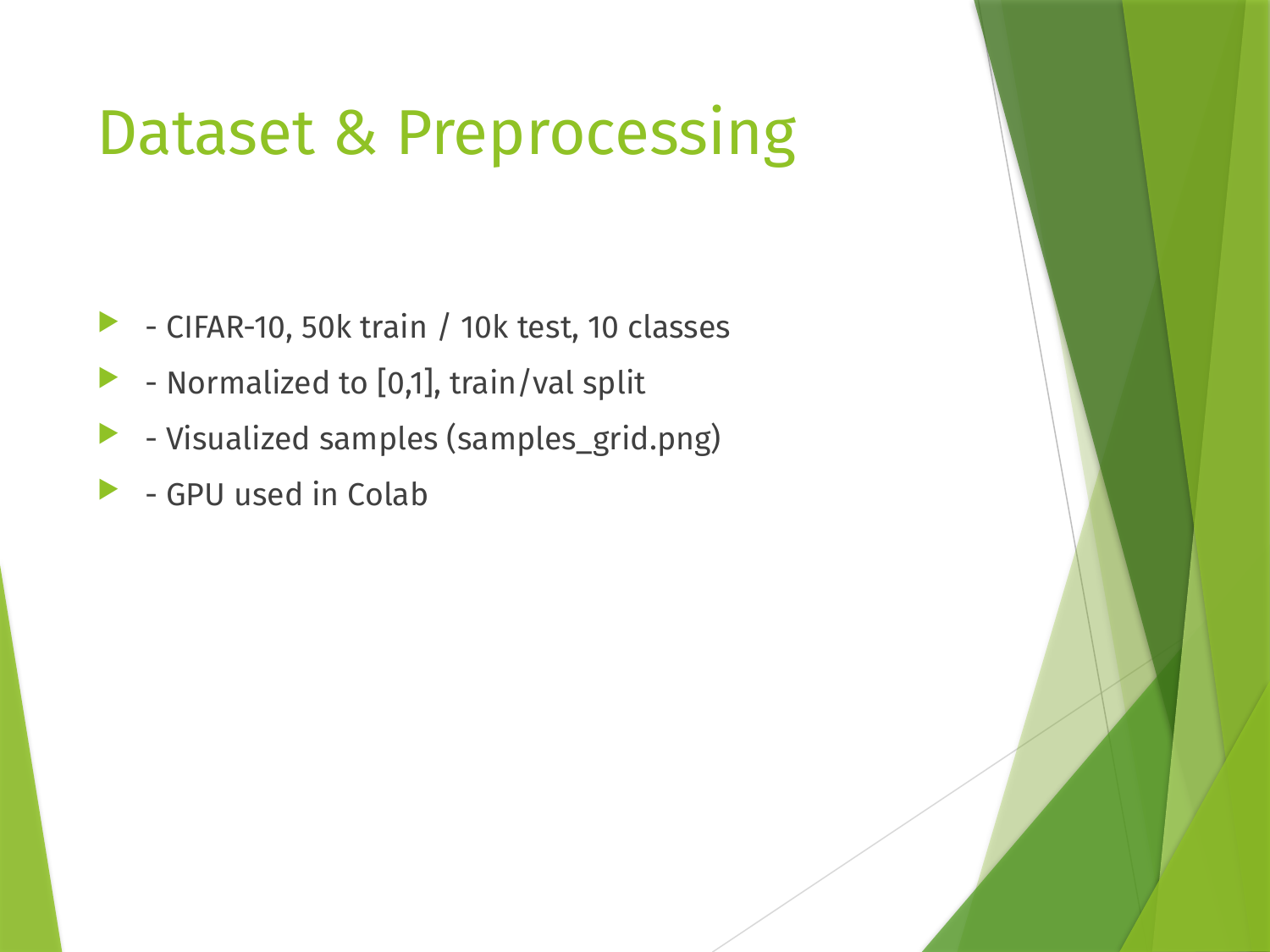

# Dataset & Preprocessing
- CIFAR-10, 50k train / 10k test, 10 classes
- Normalized to [0,1], train/val split
- Visualized samples (samples_grid.png)
- GPU used in Colab